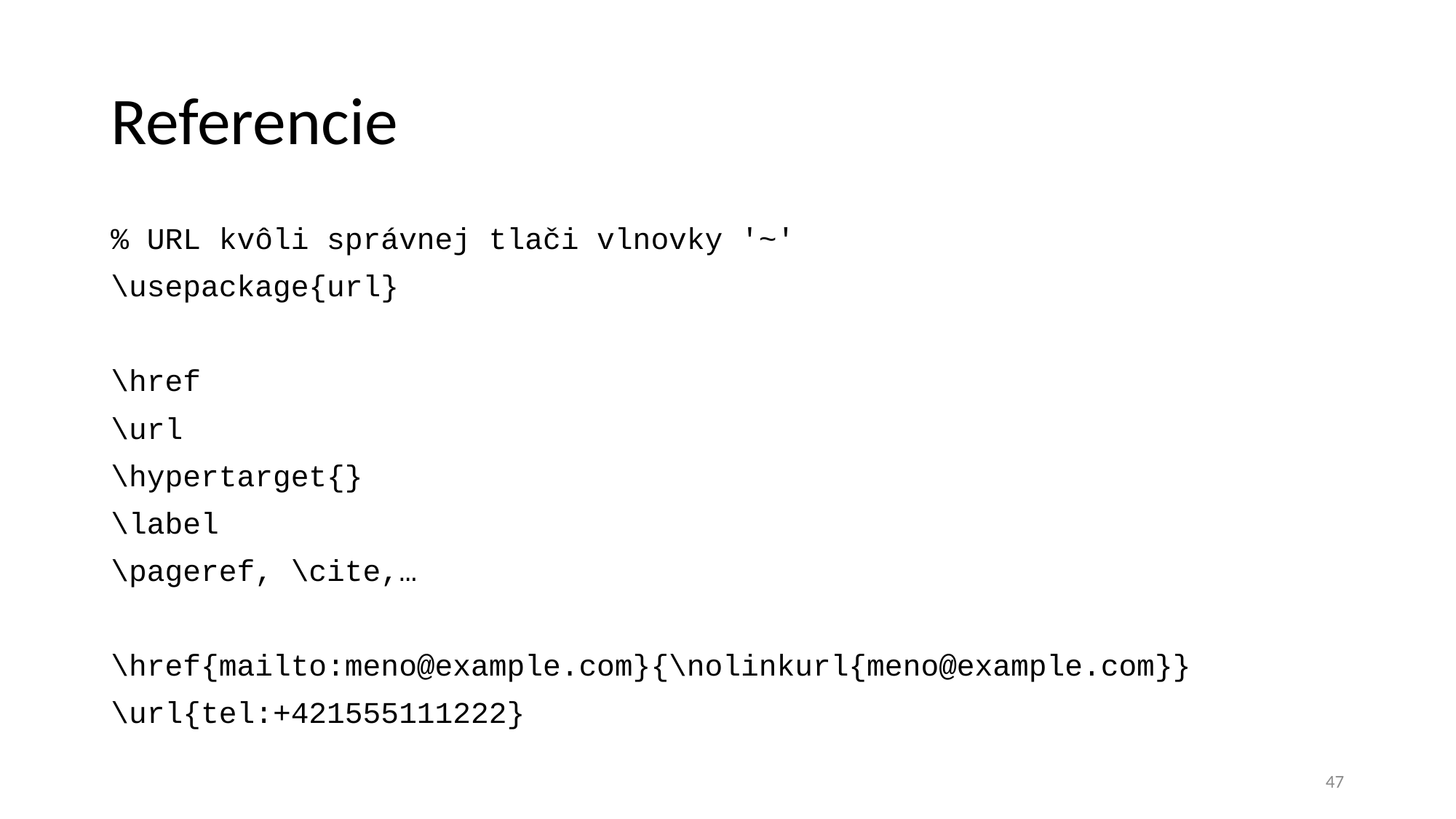

# Referencie
% URL kvôli správnej tlači vlnovky '~'
\usepackage{url}

\href
\url
\hypertarget{}
\label
\pageref, \cite,…

\href{mailto:meno@example.com}{\nolinkurl{meno@example.com}}
\url{tel:+421555111222}
47